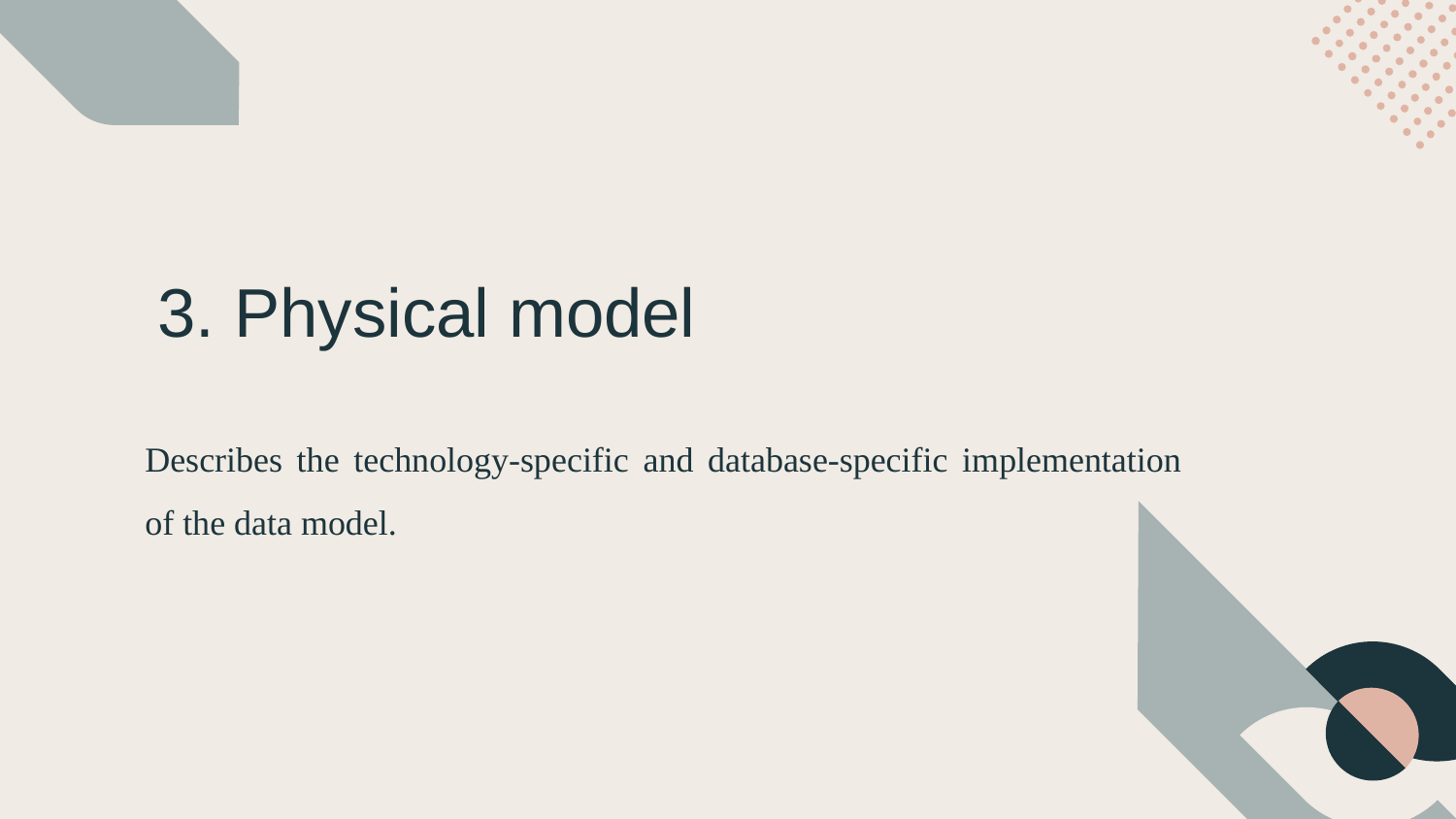

# 3. Physical model
Describes the technology-specific and database-specific implementation of the data model.